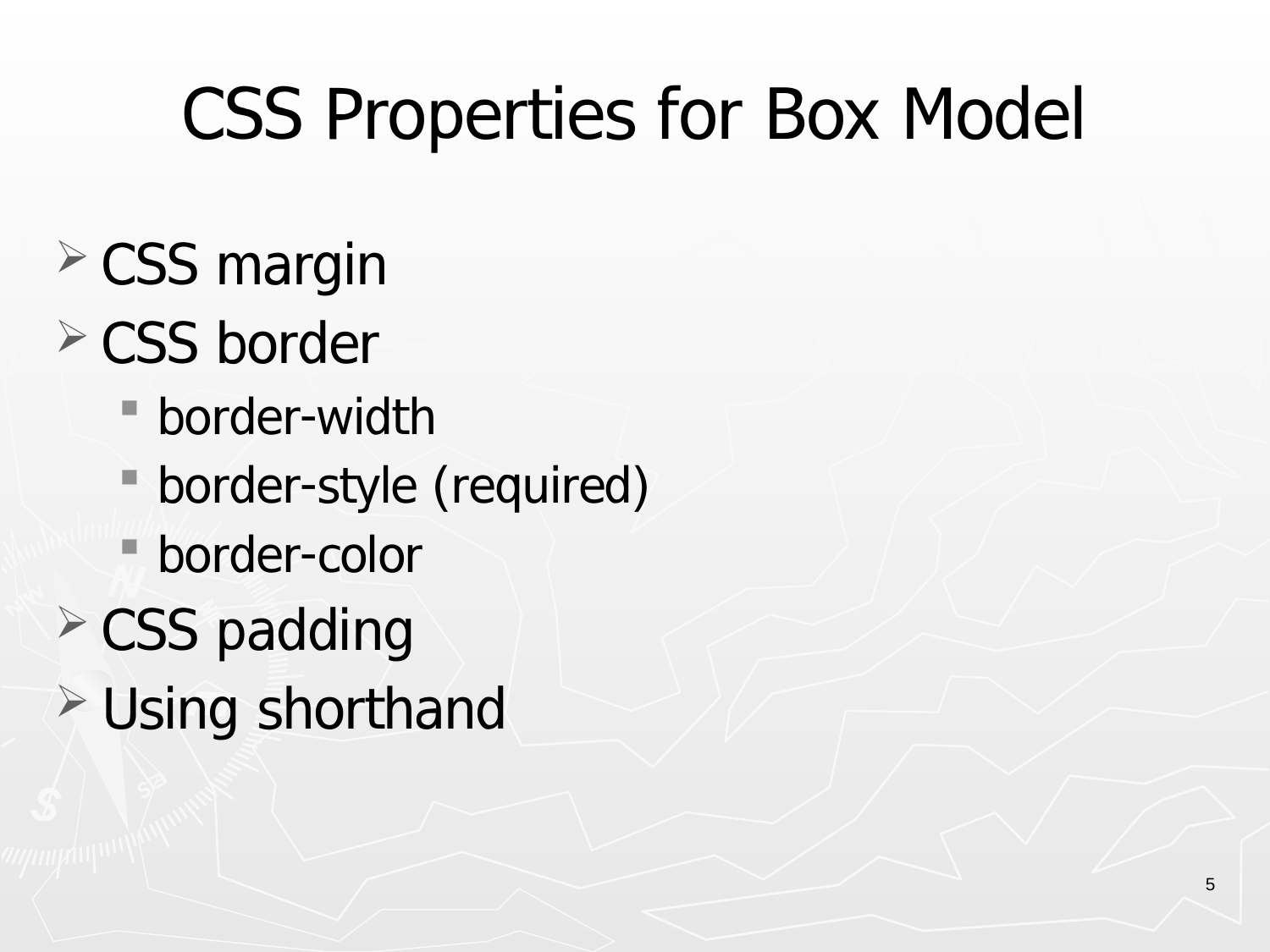

# CSS Properties for Box Model
CSS margin
CSS border
border-width
border-style (required)
border-color
CSS padding
Using shorthand
5